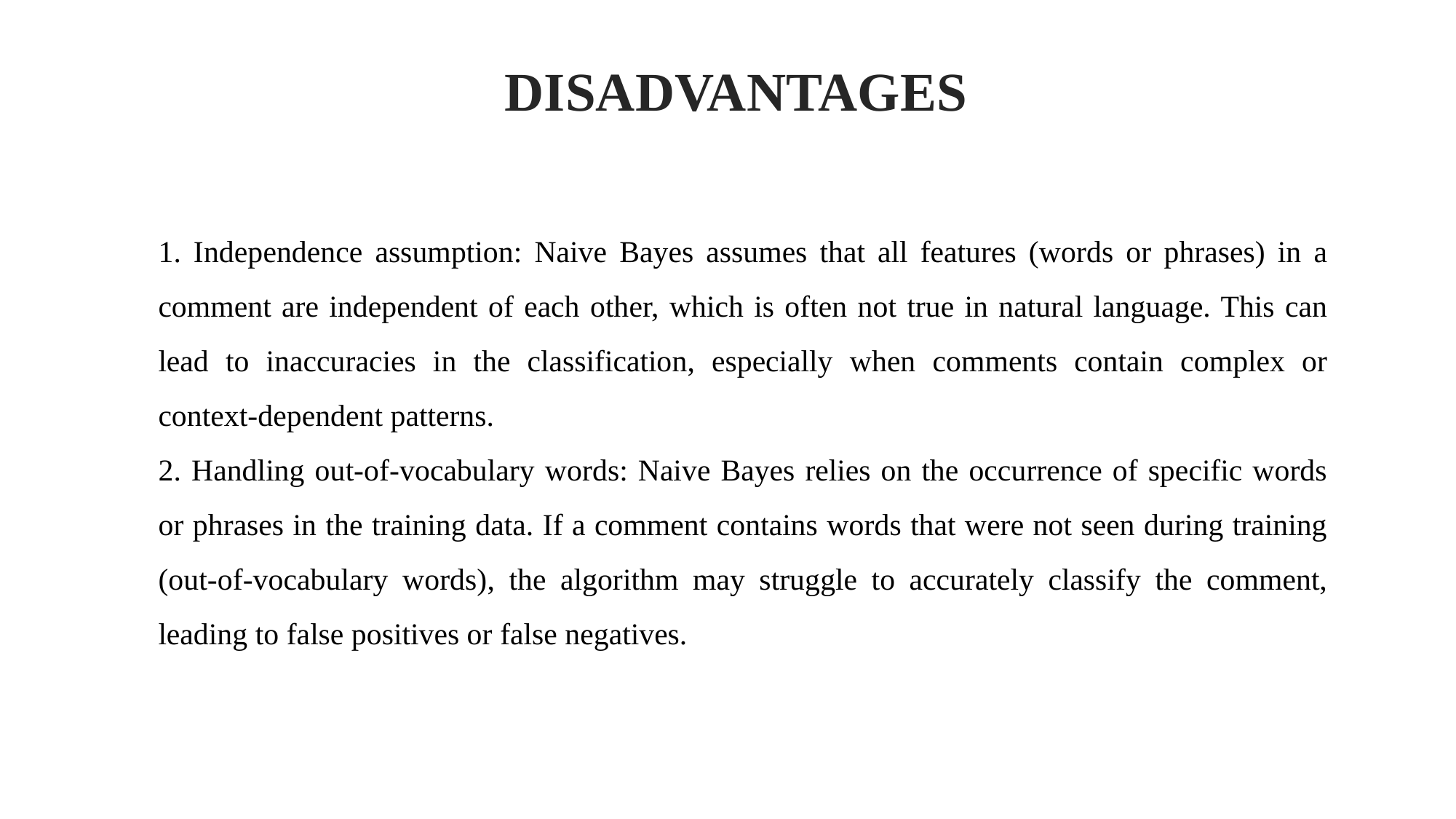

DISADVANTAGES
1. Independence assumption: Naive Bayes assumes that all features (words or phrases) in a comment are independent of each other, which is often not true in natural language. This can lead to inaccuracies in the classification, especially when comments contain complex or context-dependent patterns.
2. Handling out-of-vocabulary words: Naive Bayes relies on the occurrence of specific words or phrases in the training data. If a comment contains words that were not seen during training (out-of-vocabulary words), the algorithm may struggle to accurately classify the comment, leading to false positives or false negatives.